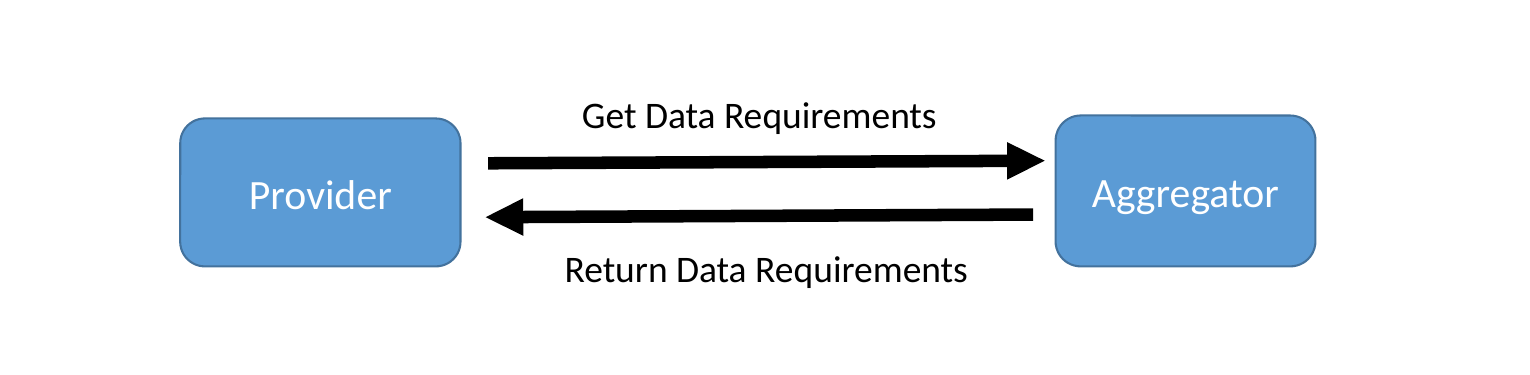

Get Data Requirements
Aggregator
Provider
Return Data Requirements